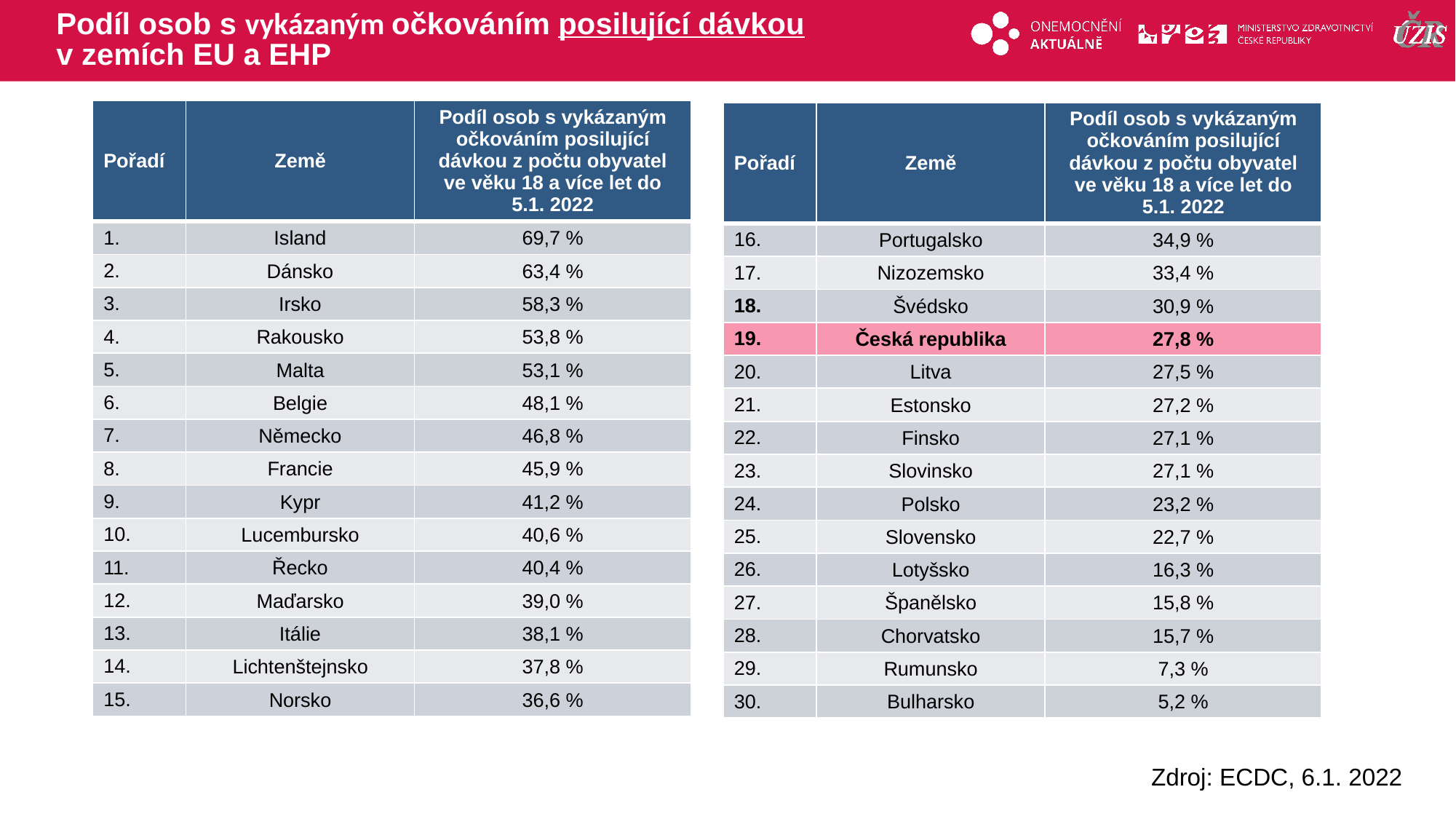

# Podíl osob s vykázaným očkováním posilující dávkou v zemích EU a EHP
| Pořadí | Země | Podíl osob s vykázaným očkováním posilující dávkou z počtu obyvatel ve věku 18 a více let do 5.1. 2022 |
| --- | --- | --- |
| 1. | Island | 69,7 % |
| 2. | Dánsko | 63,4 % |
| 3. | Irsko | 58,3 % |
| 4. | Rakousko | 53,8 % |
| 5. | Malta | 53,1 % |
| 6. | Belgie | 48,1 % |
| 7. | Německo | 46,8 % |
| 8. | Francie | 45,9 % |
| 9. | Kypr | 41,2 % |
| 10. | Lucembursko | 40,6 % |
| 11. | Řecko | 40,4 % |
| 12. | Maďarsko | 39,0 % |
| 13. | Itálie | 38,1 % |
| 14. | Lichtenštejnsko | 37,8 % |
| 15. | Norsko | 36,6 % |
| Pořadí | Země | Podíl osob s vykázaným očkováním posilující dávkou z počtu obyvatel ve věku 18 a více let do 5.1. 2022 |
| --- | --- | --- |
| 16. | Portugalsko | 34,9 % |
| 17. | Nizozemsko | 33,4 % |
| 18. | Švédsko | 30,9 % |
| 19. | Česká republika | 27,8 % |
| 20. | Litva | 27,5 % |
| 21. | Estonsko | 27,2 % |
| 22. | Finsko | 27,1 % |
| 23. | Slovinsko | 27,1 % |
| 24. | Polsko | 23,2 % |
| 25. | Slovensko | 22,7 % |
| 26. | Lotyšsko | 16,3 % |
| 27. | Španělsko | 15,8 % |
| 28. | Chorvatsko | 15,7 % |
| 29. | Rumunsko | 7,3 % |
| 30. | Bulharsko | 5,2 % |
Zdroj: ECDC, 6.1. 2022